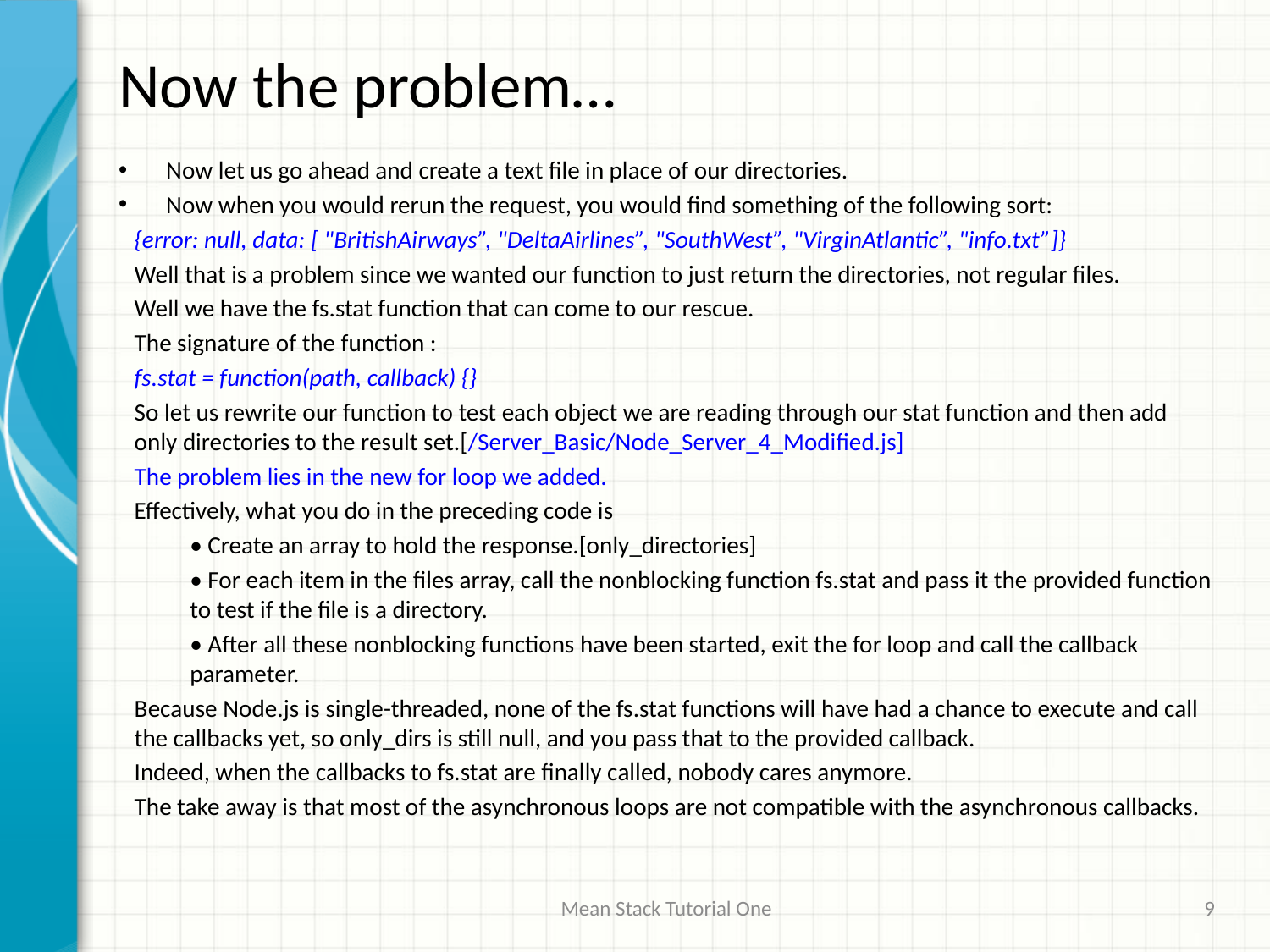

# Now the problem…
Now let us go ahead and create a text file in place of our directories.
Now when you would rerun the request, you would find something of the following sort:
{error: null, data: [ "BritishAirways”, "DeltaAirlines”, "SouthWest”, "VirginAtlantic”, "info.txt”]}
Well that is a problem since we wanted our function to just return the directories, not regular files.
Well we have the fs.stat function that can come to our rescue.
The signature of the function :
fs.stat = function(path, callback) {}
So let us rewrite our function to test each object we are reading through our stat function and then add only directories to the result set.[/Server_Basic/Node_Server_4_Modified.js]
The problem lies in the new for loop we added.
Effectively, what you do in the preceding code is
• Create an array to hold the response.[only_directories]
• For each item in the files array, call the nonblocking function fs.stat and pass it the provided function to test if the file is a directory.
• After all these nonblocking functions have been started, exit the for loop and call the callback parameter.
Because Node.js is single-threaded, none of the fs.stat functions will have had a chance to execute and call the callbacks yet, so only_dirs is still null, and you pass that to the provided callback.
Indeed, when the callbacks to fs.stat are finally called, nobody cares anymore.
The take away is that most of the asynchronous loops are not compatible with the asynchronous callbacks.

Mean Stack Tutorial One
9